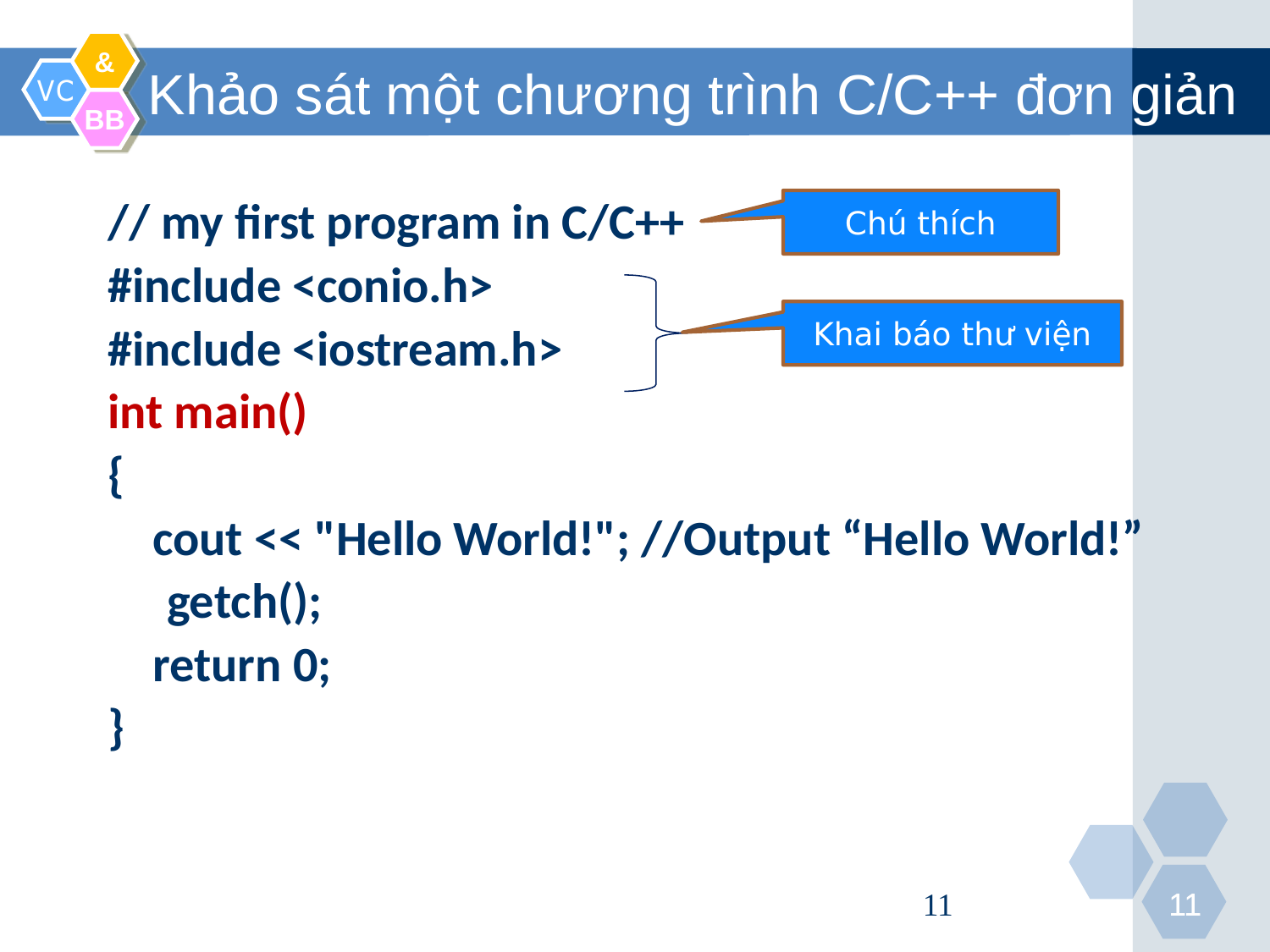

# Khảo sát một chương trình C/C++ đơn giản
// my first program in C/C++
#include <conio.h>
#include <iostream.h>
int main()
{
    cout << "Hello World!"; //Output “Hello World!”
	 getch();
    return 0;
}
Chú thích

Khai báo thư viện
11